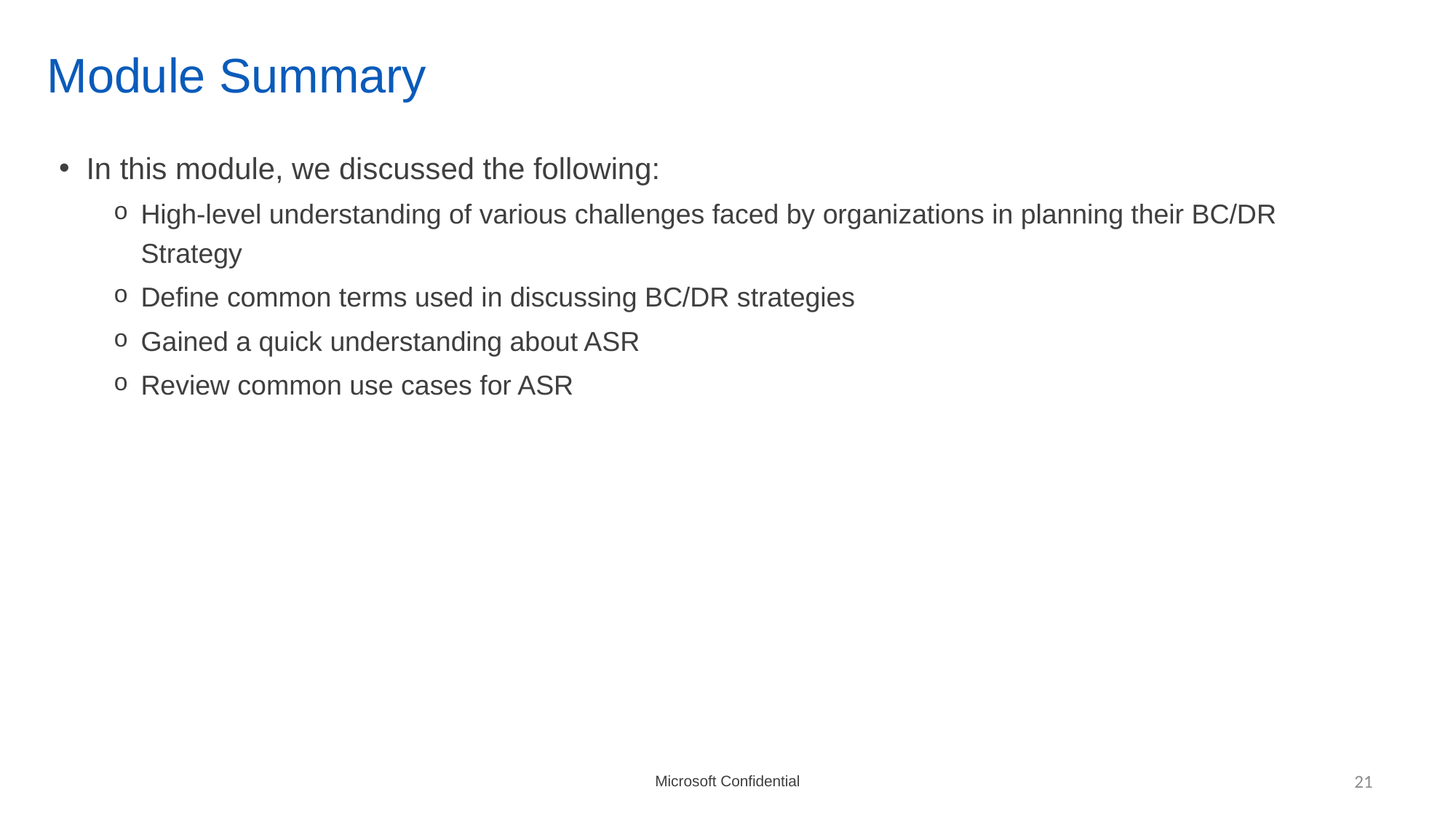

# Module Summary
In this module, we discussed the following:
High-level understanding of various challenges faced by organizations in planning their BC/DR Strategy
Define common terms used in discussing BC/DR strategies
Gained a quick understanding about ASR
Review common use cases for ASR

21